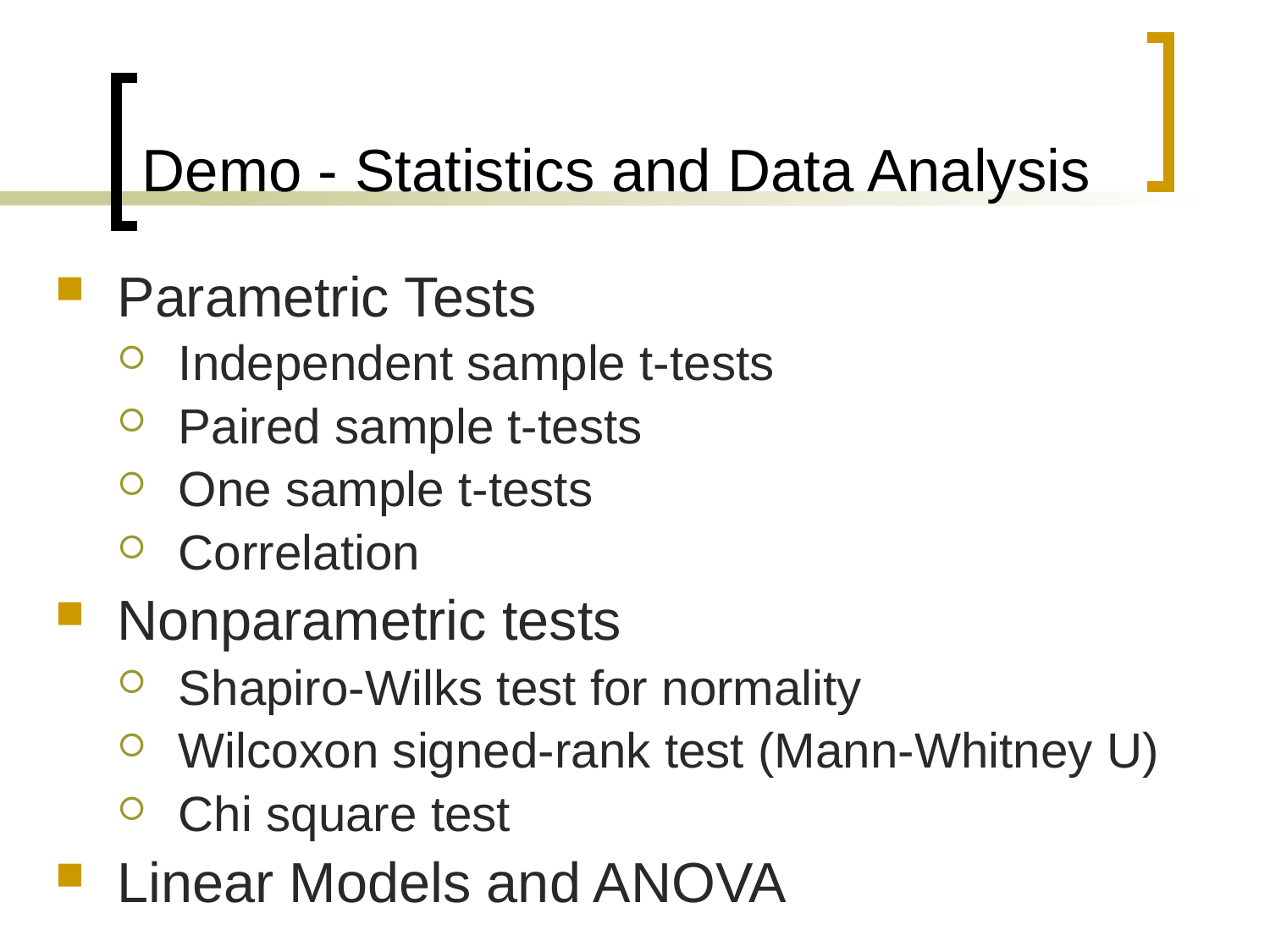

# Demo - Statistics and Data Analysis
Parametric Tests
Independent sample t-tests
Paired sample t-tests
One sample t-tests
Correlation
Nonparametric tests
Shapiro-Wilks test for normality
Wilcoxon signed-rank test (Mann-Whitney U)
Chi square test
Linear Models and ANOVA